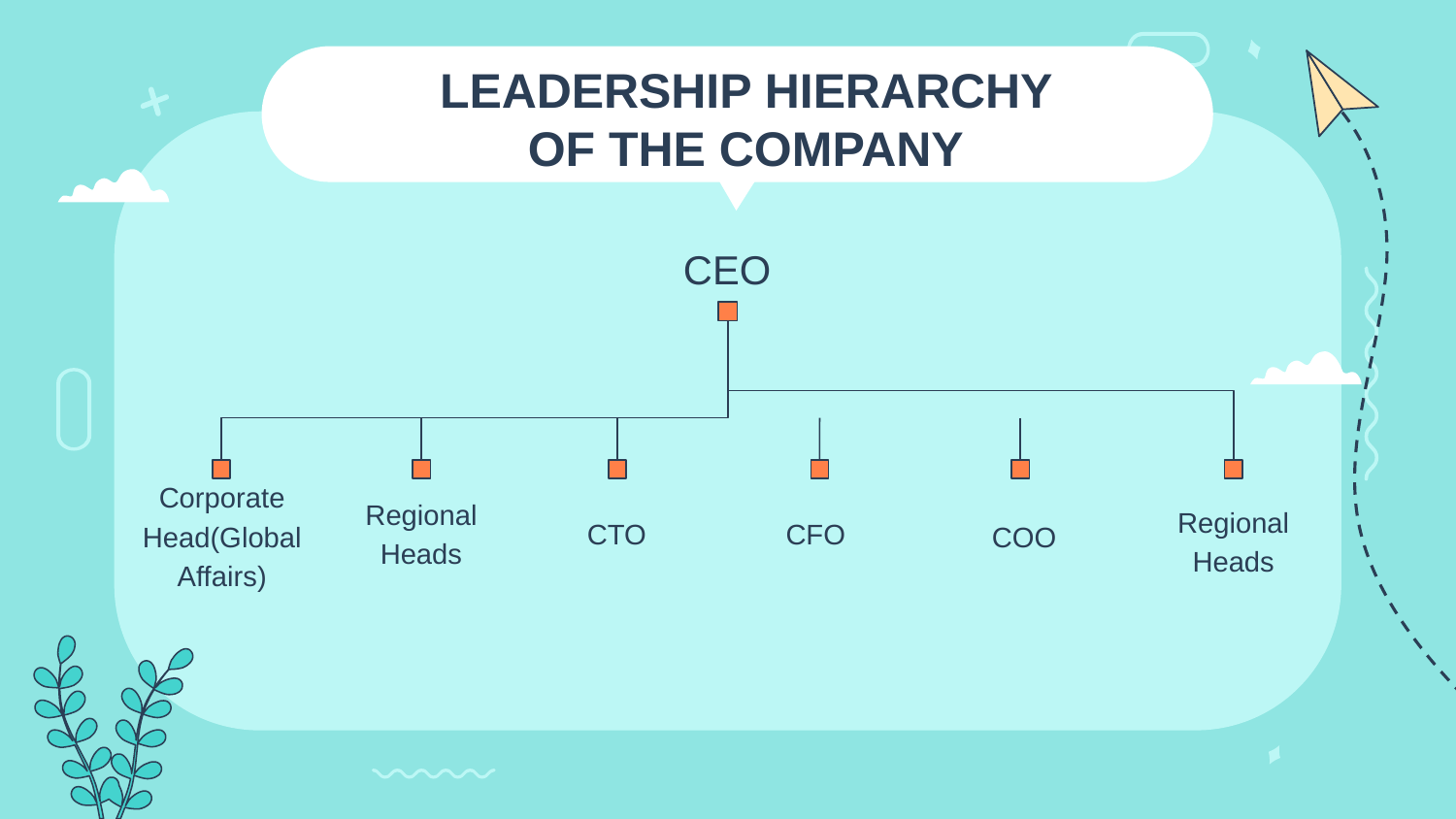

# LEADERSHIP HIERARCHY OF THE COMPANY

CEO

CFO
Regional Heads
CTO
Corporate Head(Global Affairs)
COO
Regional Heads